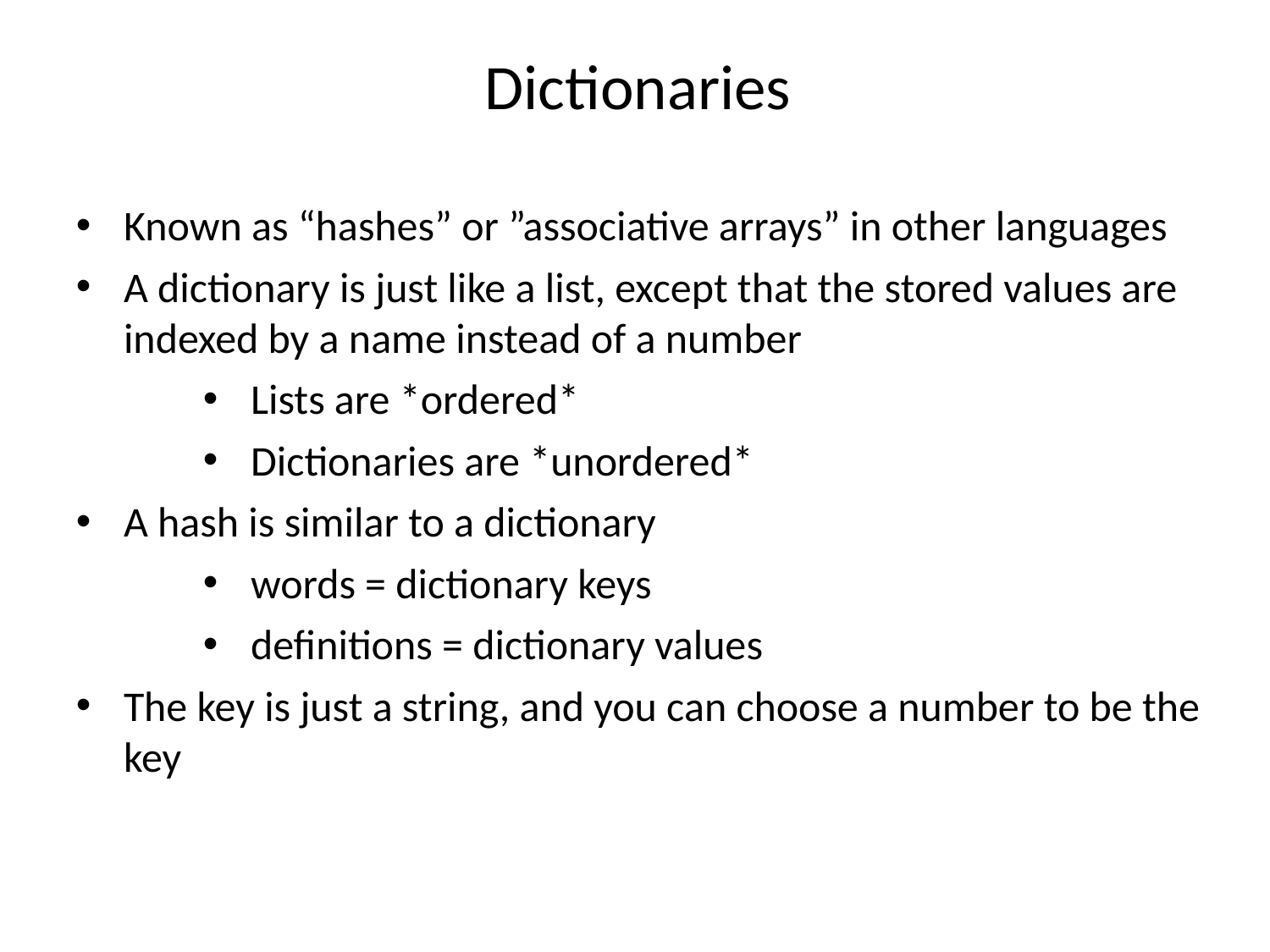

# Dictionaries
Known as “hashes” or ”associative arrays” in other languages
A dictionary is just like a list, except that the stored values are indexed by a name instead of a number
Lists are *ordered*
Dictionaries are *unordered*
A hash is similar to a dictionary
words = dictionary keys
definitions = dictionary values
The key is just a string, and you can choose a number to be the key